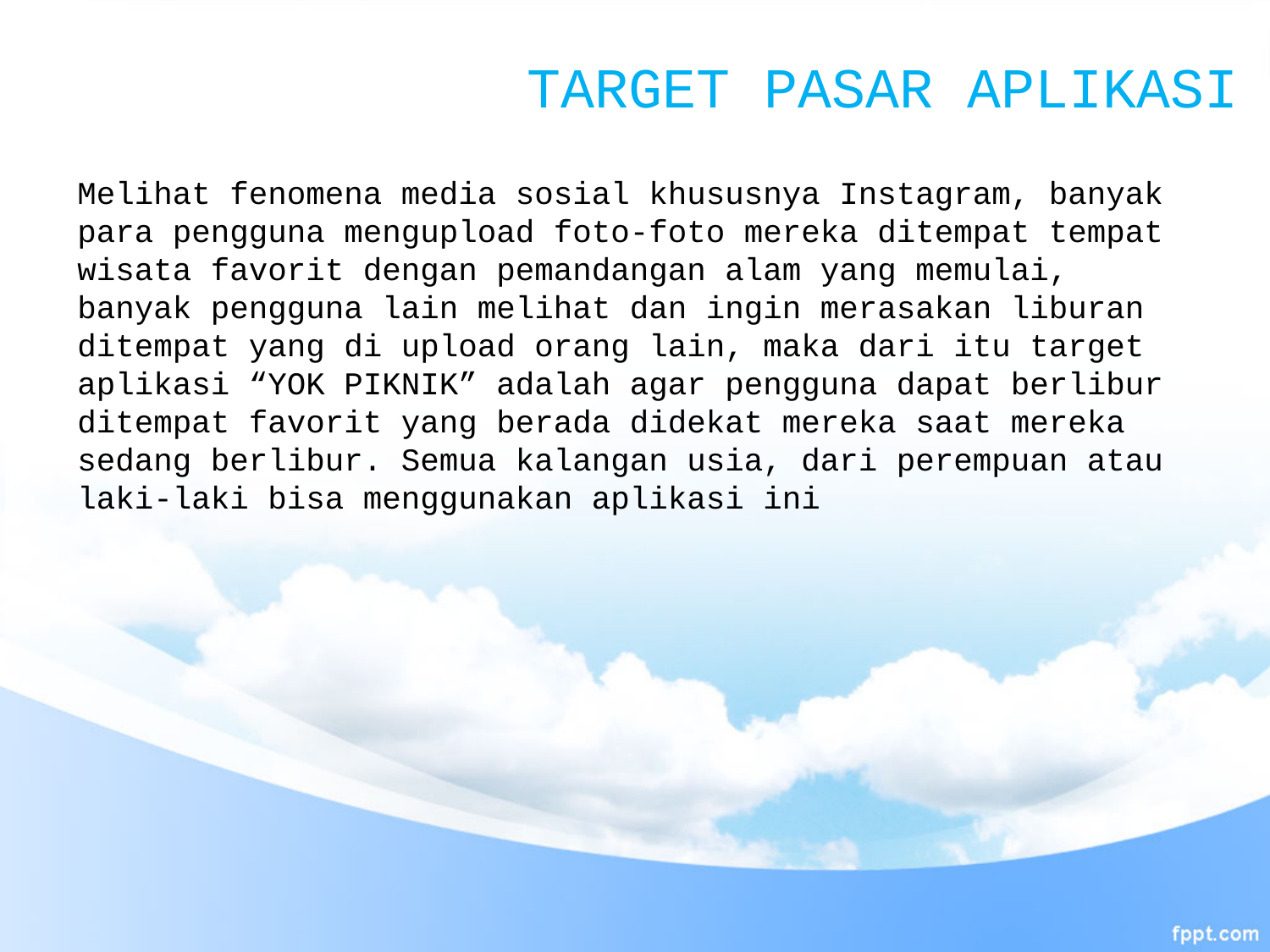

TARGET PASAR APLIKASI
Melihat fenomena media sosial khususnya Instagram, banyak para pengguna mengupload foto-foto mereka ditempat tempat wisata favorit dengan pemandangan alam yang memulai, banyak pengguna lain melihat dan ingin merasakan liburan ditempat yang di upload orang lain, maka dari itu target aplikasi “YOK PIKNIK” adalah agar pengguna dapat berlibur ditempat favorit yang berada didekat mereka saat mereka sedang berlibur. Semua kalangan usia, dari perempuan atau laki-laki bisa menggunakan aplikasi ini